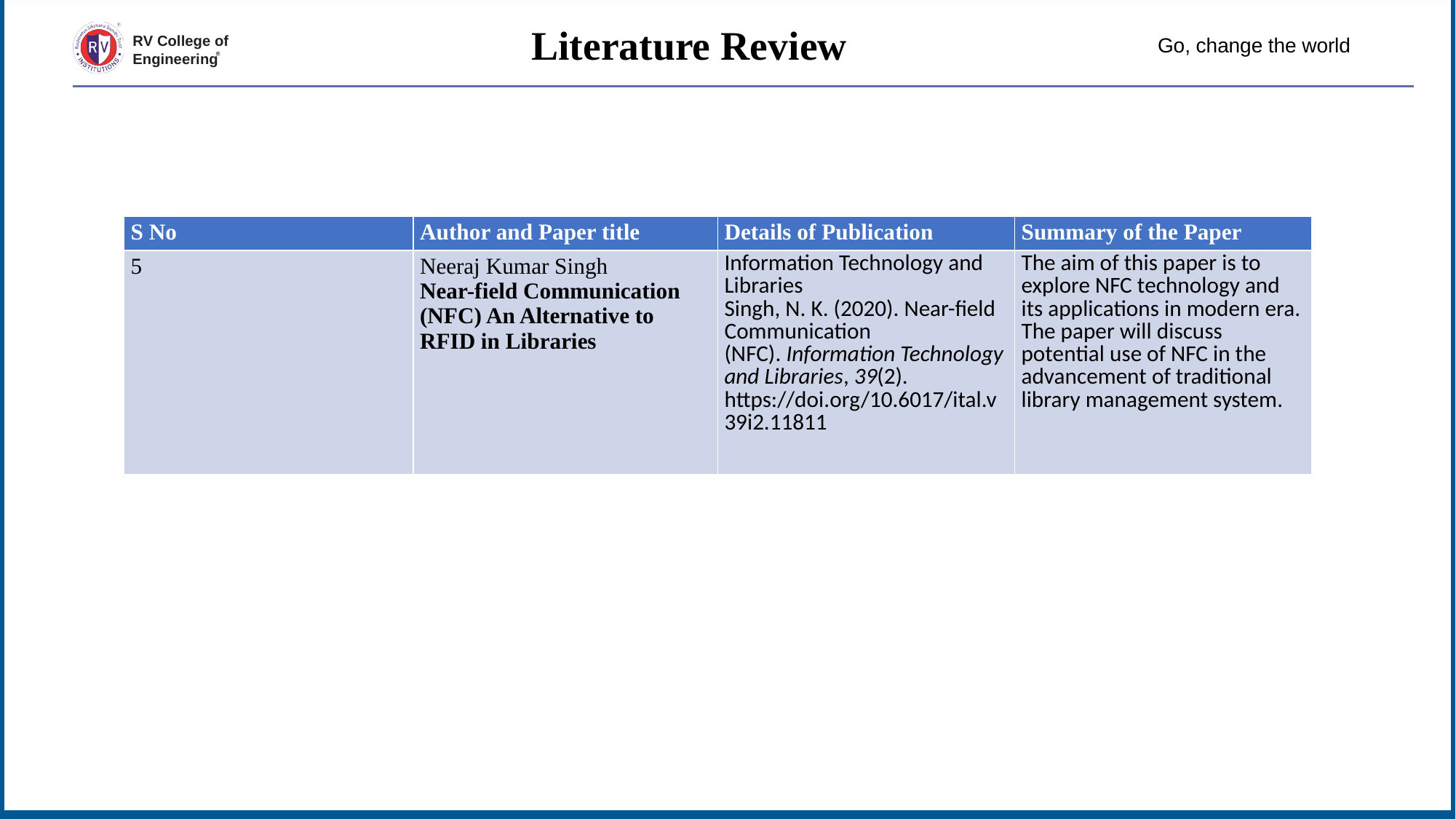

Literature Review

# Go, change the world
RV College of
Engineering

| S No | Author and Paper title | Details of Publication | Summary of the Paper |
| --- | --- | --- | --- |
| 5 | Neeraj Kumar Singh Near-field Communication (NFC) An Alternative to RFID in Libraries | Information Technology and Libraries Singh, N. K. (2020). Near-field Communication (NFC). Information Technology and Libraries, 39(2). https://doi.org/10.6017/ital.v39i2.11811 | The aim of this paper is to explore NFC technology and its applications in modern era. The paper will discuss potential use of NFC in the advancement of traditional library management system. |